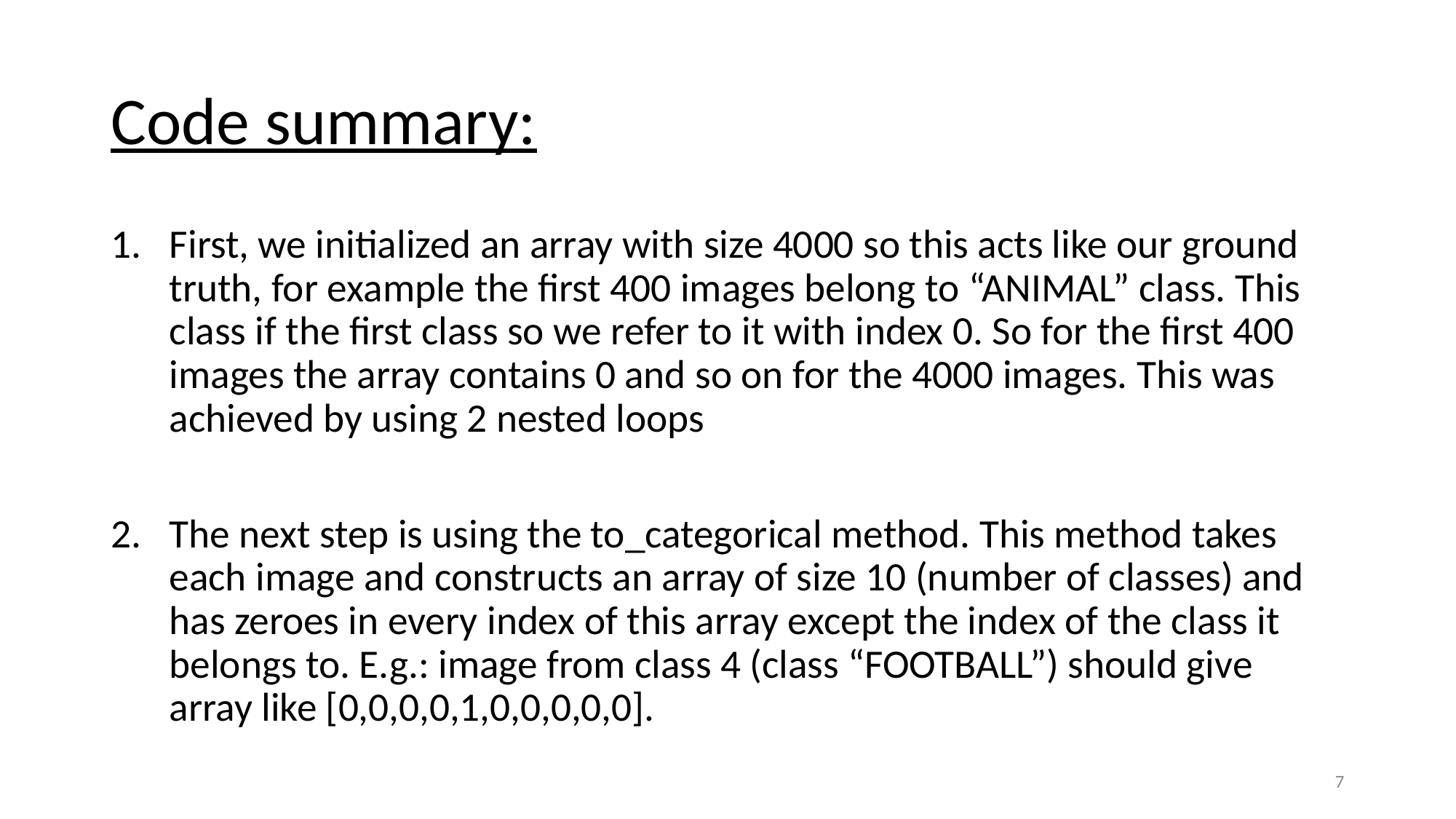

# Code summary:
First, we initialized an array with size 4000 so this acts like our ground truth, for example the first 400 images belong to “ANIMAL” class. This class if the first class so we refer to it with index 0. So for the first 400 images the array contains 0 and so on for the 4000 images. This was achieved by using 2 nested loops

The next step is using the to_categorical method. This method takes each image and constructs an array of size 10 (number of classes) and has zeroes in every index of this array except the index of the class it belongs to. E.g.: image from class 4 (class “FOOTBALL”) should give array like [0,0,0,0,1,0,0,0,0,0].

7